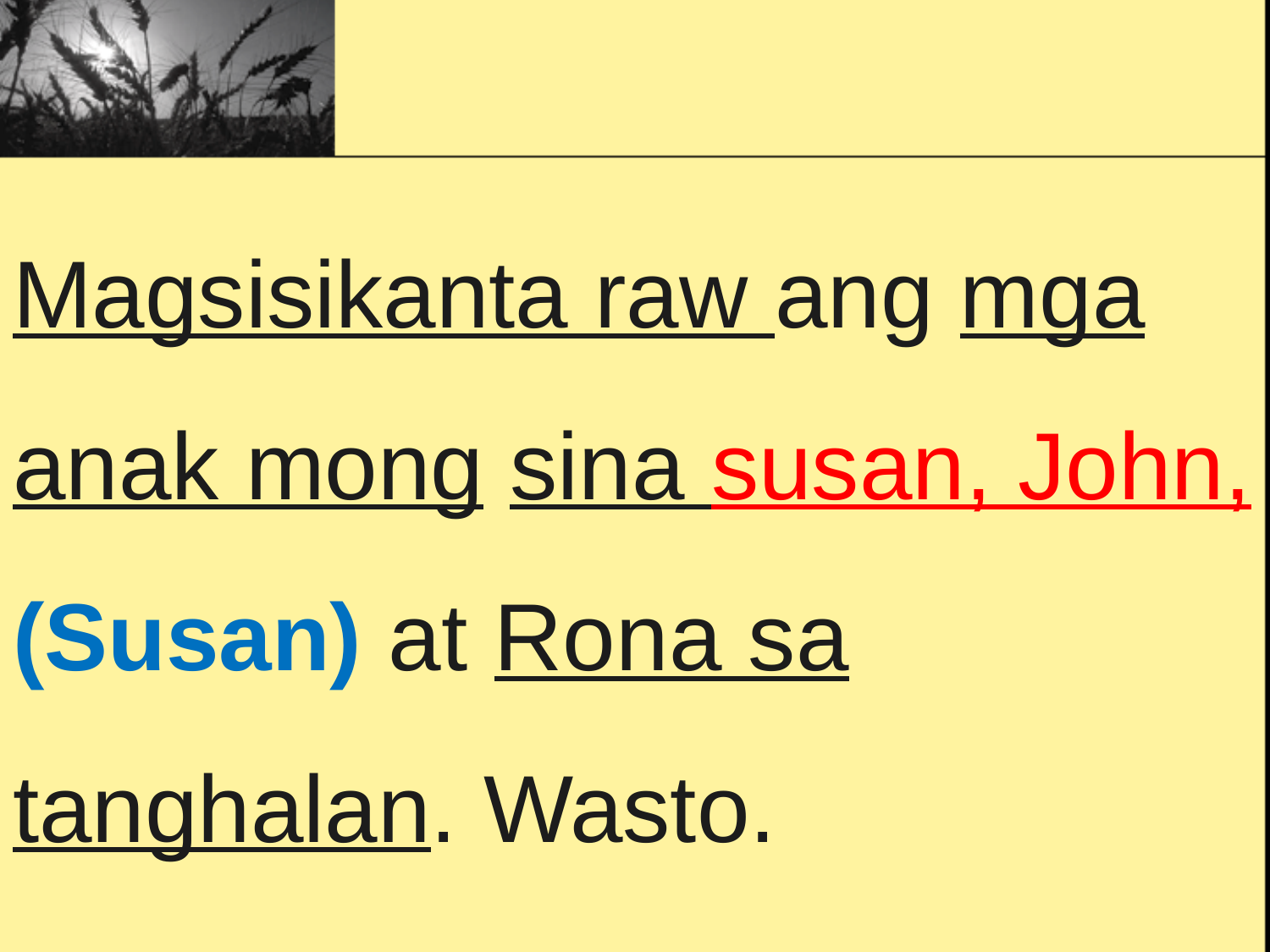

Magsisikanta raw ang mga anak mong sina susan, John, (Susan) at Rona sa tanghalan. Wasto.